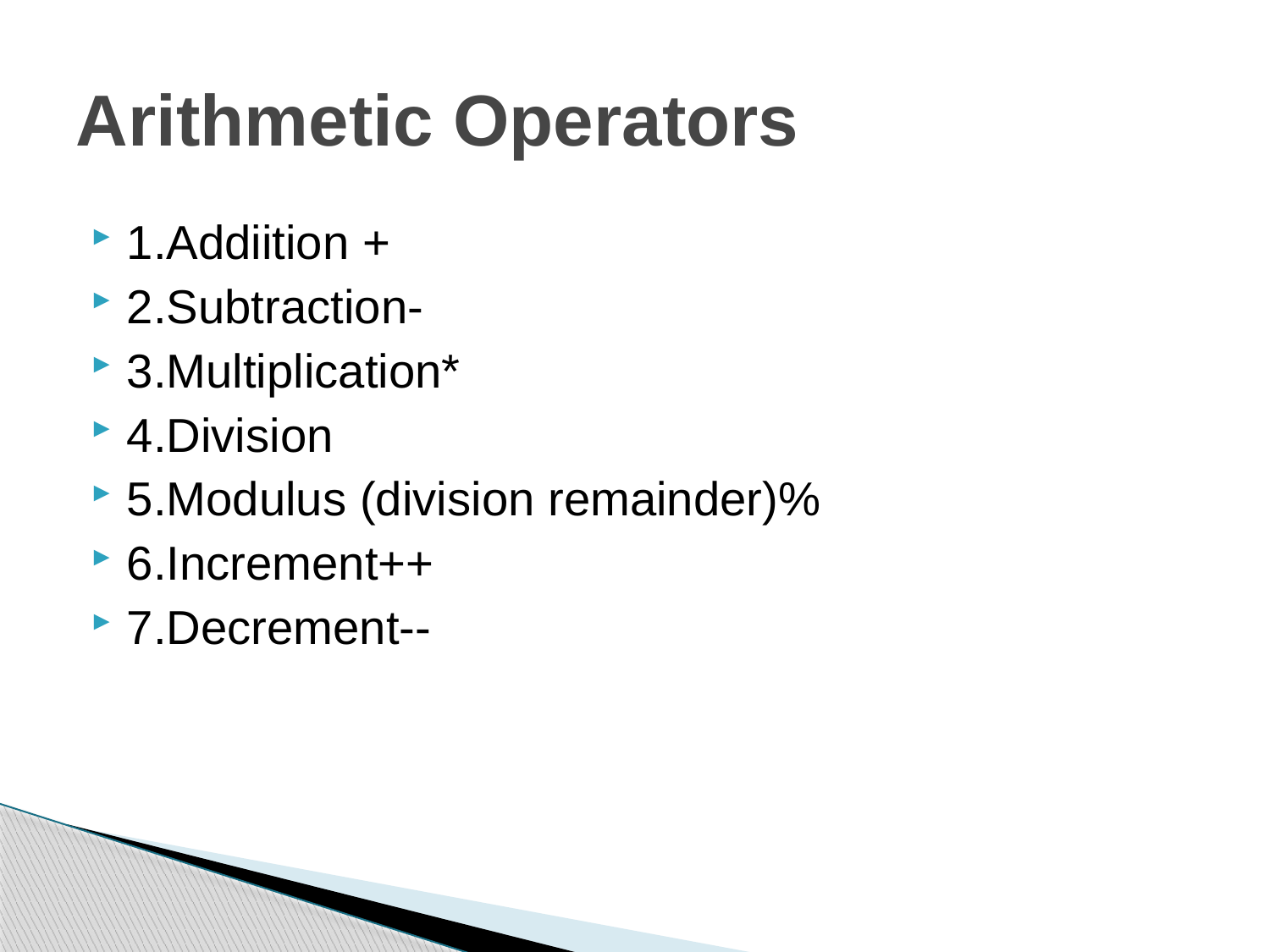

# Arithmetic Operators
1.Addiition +
2.Subtraction-
3.Multiplication*
4.Division
5.Modulus (division remainder)%
6.Increment++
7.Decrement--